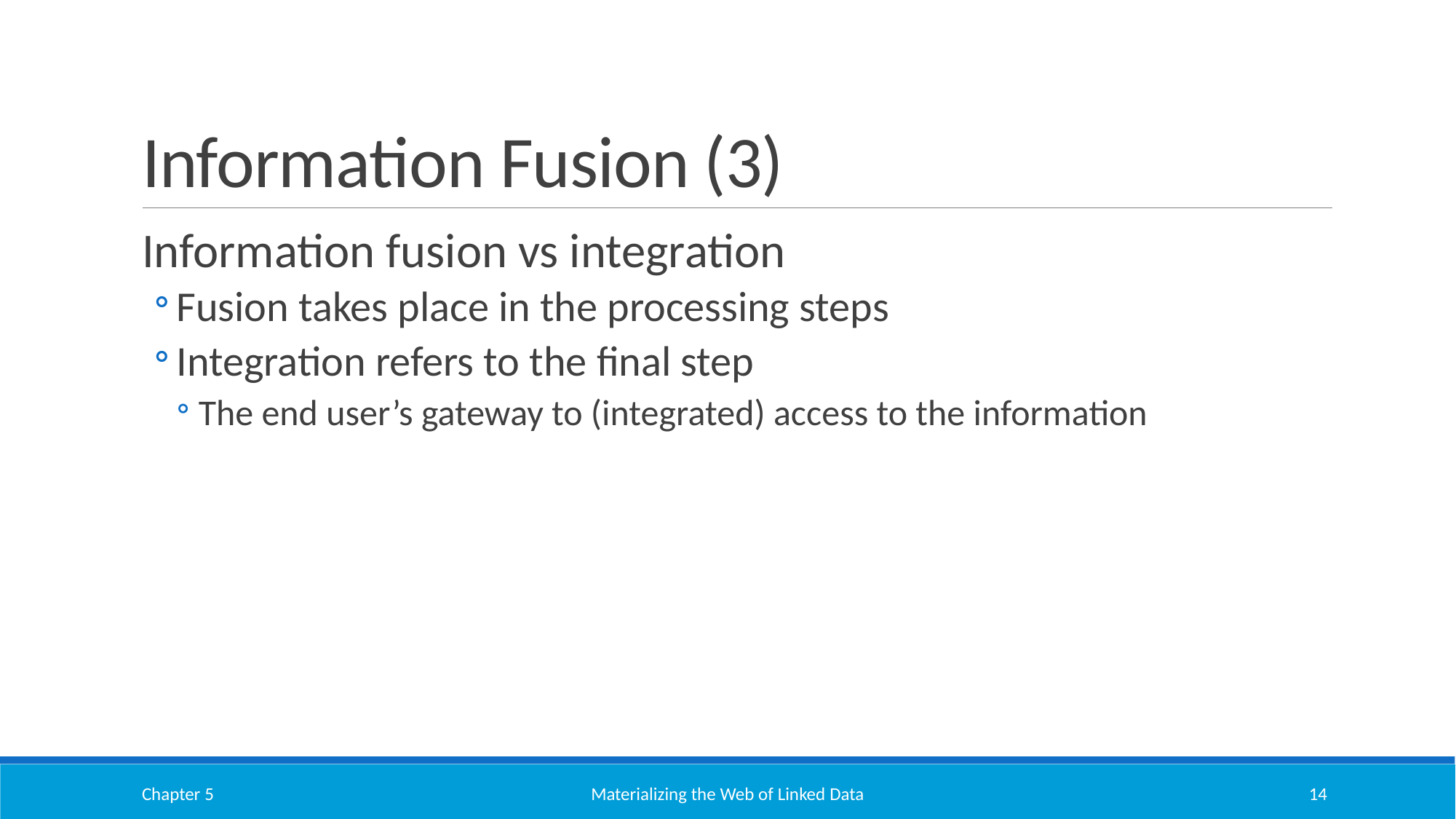

# Information Fusion (3)
Information fusion vs integration
Fusion takes place in the processing steps
Integration refers to the final step
The end user’s gateway to (integrated) access to the information
Chapter 5
Materializing the Web of Linked Data
14